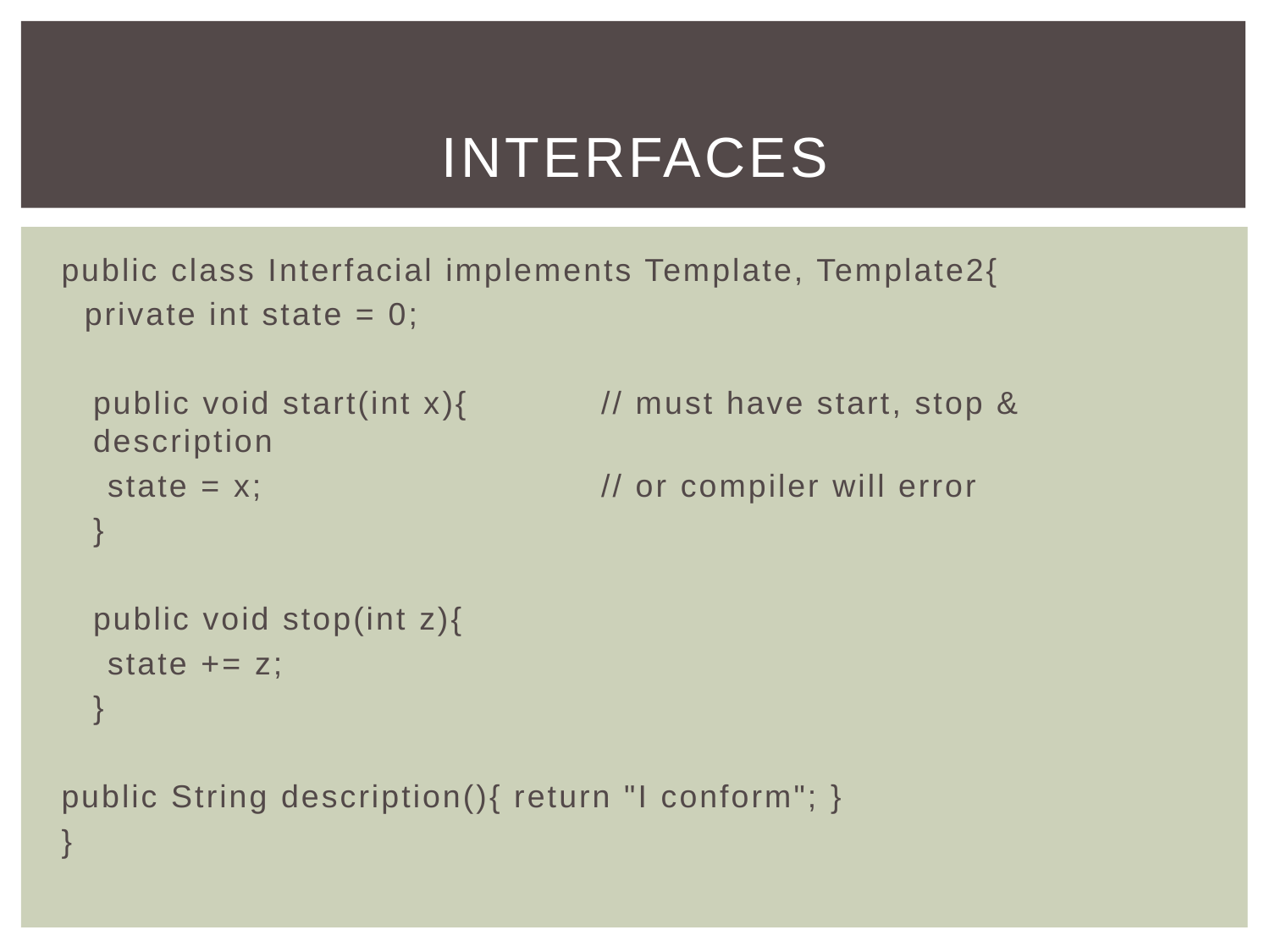

# Interfaces
public class Interfacial implements Template, Template2{
  private int state = 0;

	public void start(int x){  	// must have start, stop & description
    state = x;               		// or compiler will error
  	}

	public void stop(int z){
    state += z;
  	}

public String description(){ return "I conform"; }
}